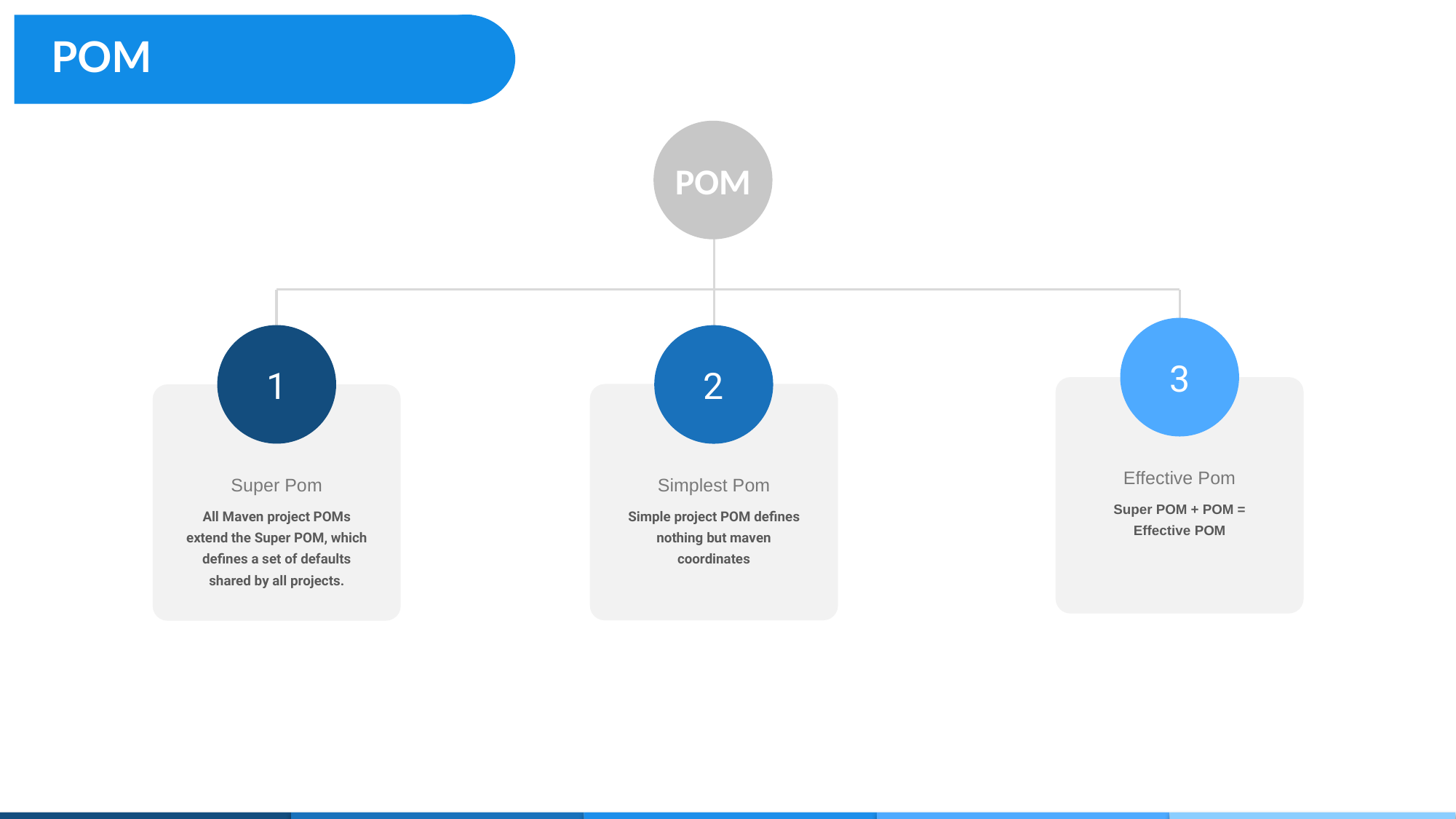

POM
POM
3
1
2

Effective Pom
Simplest Pom
Super Pom
Super POM + POM = Effective POM
Simple project POM defines nothing but maven coordinates
All Maven project POMs extend the Super POM, which defines a set of defaults shared by all projects.